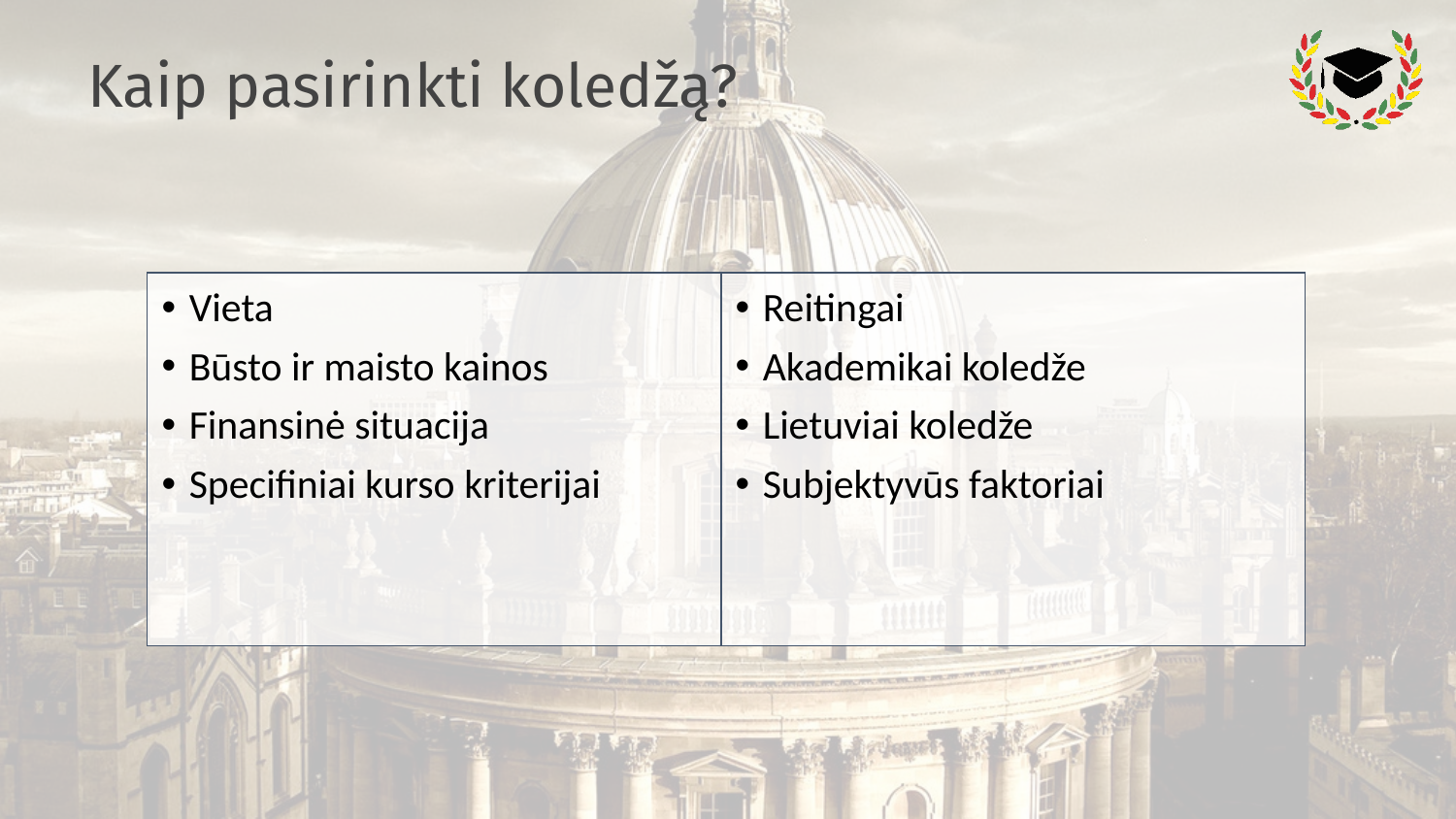

# Kaip pasirinkti koledžą?
Vieta
Būsto ir maisto kainos
Finansinė situacija
Specifiniai kurso kriterijai
Reitingai
Akademikai koledže
Lietuviai koledže
Subjektyvūs faktoriai